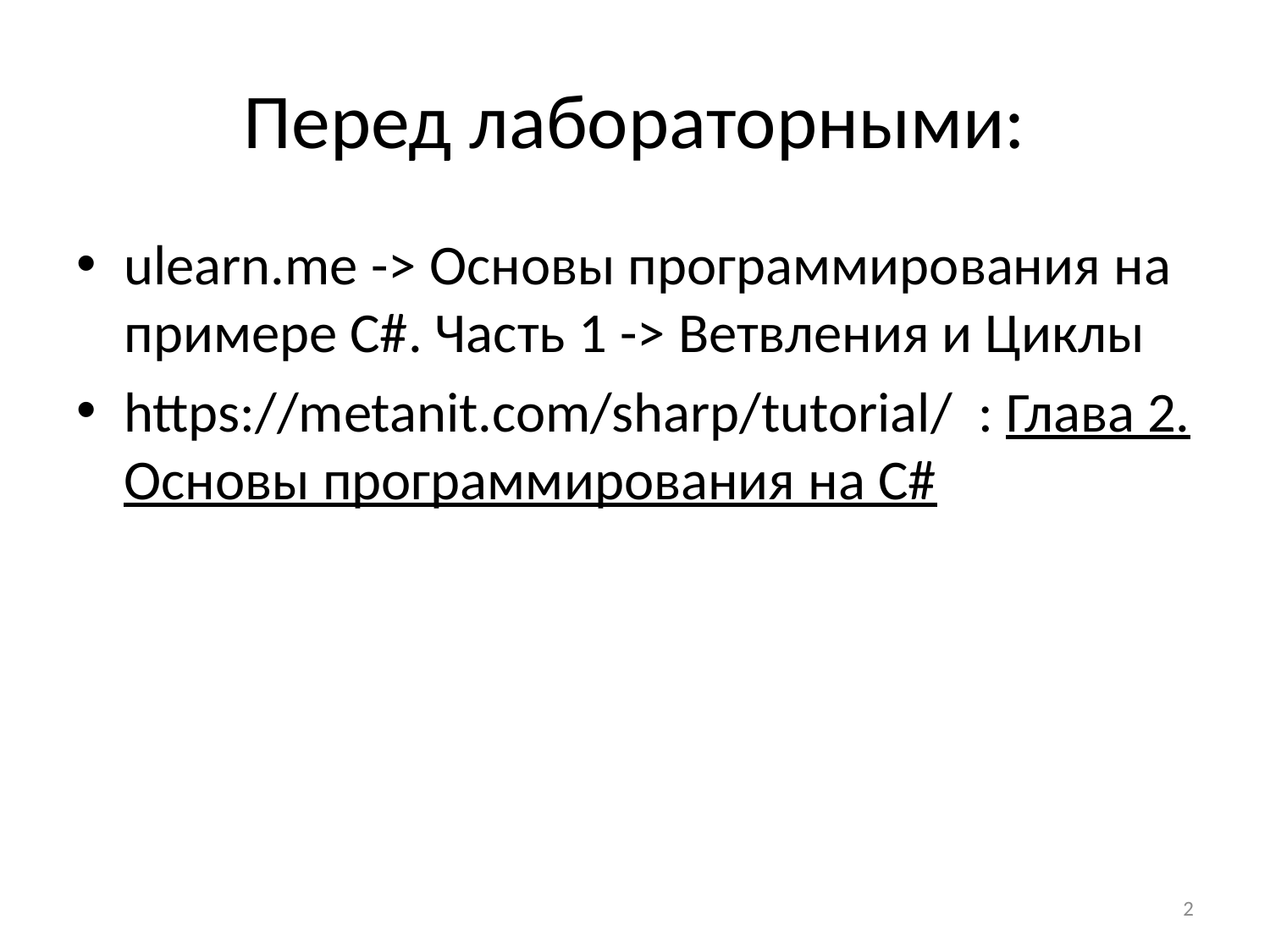

# Перед лабораторными:
ulearn.me -> Основы программирования на примере C#. Часть 1 -> Ветвления и Циклы
https://metanit.com/sharp/tutorial/  : Глава 2. Основы программирования на C#
2